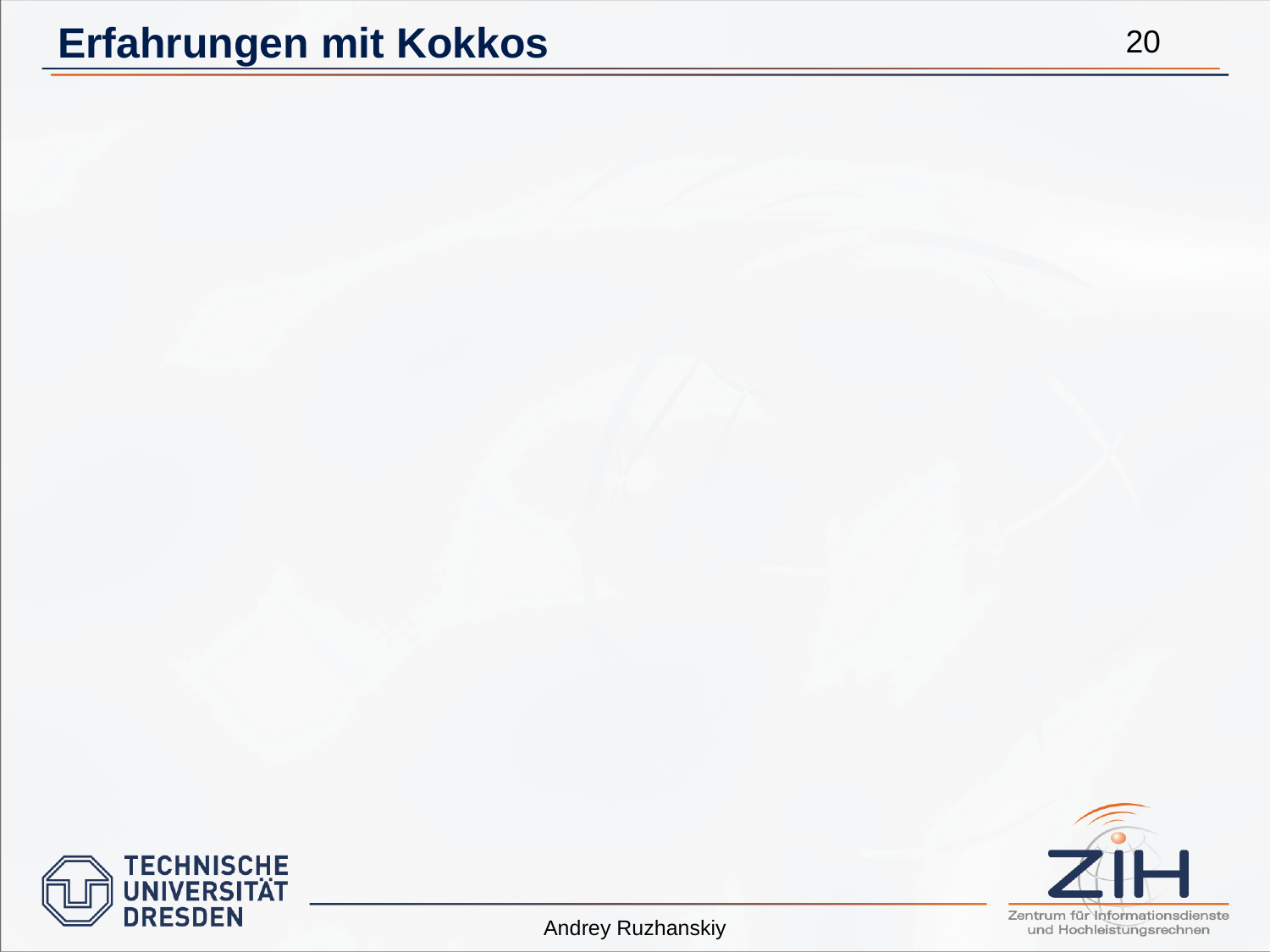

# Erfahrungen mit Kokkos
20

Andrey Ruzhanskiy